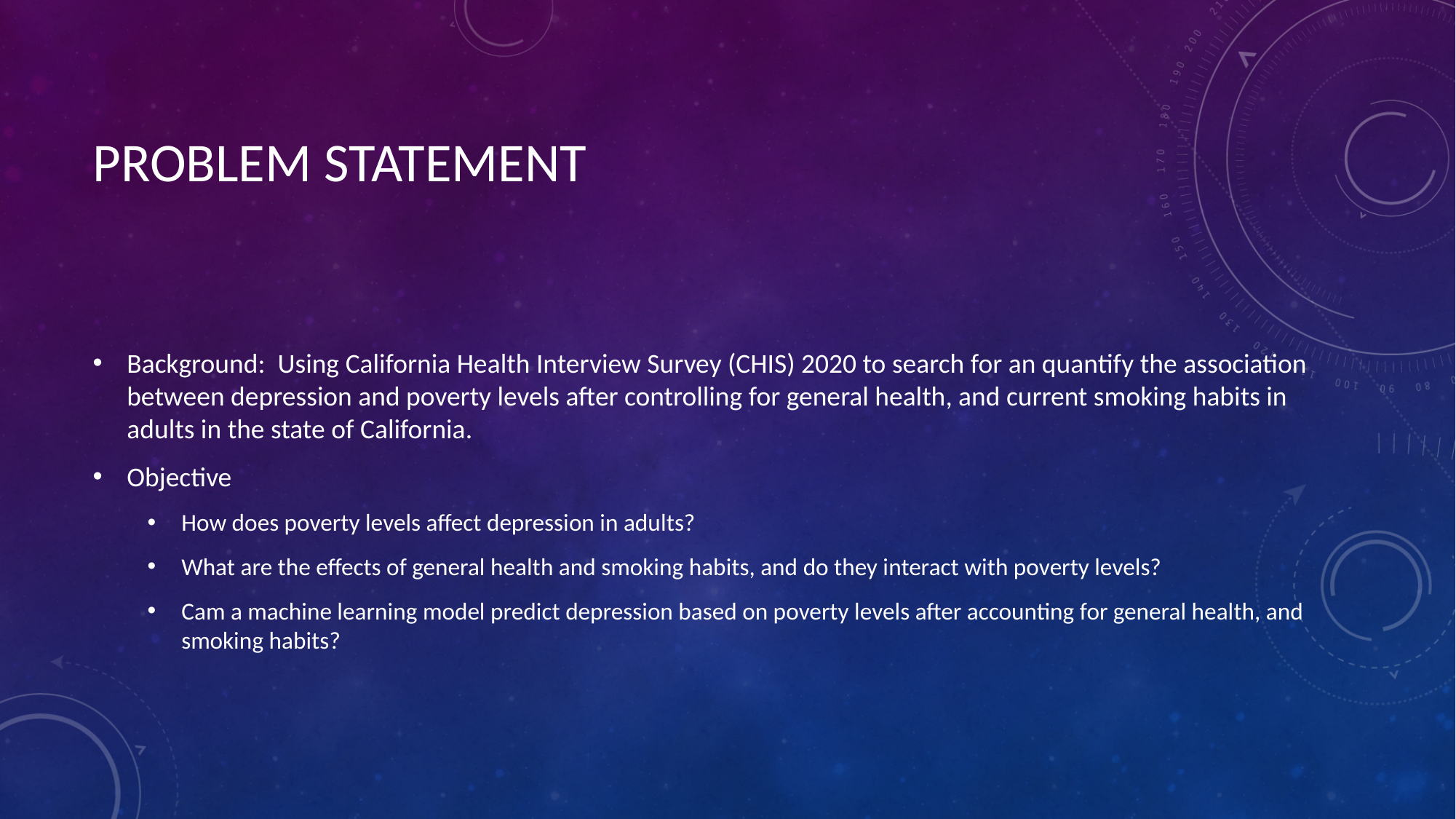

# Problem statement
Background:  Using California Health Interview Survey (CHIS) 2020 to search for an quantify the association between depression and poverty levels after controlling for general health, and current smoking habits in adults in the state of California.
Objective
How does poverty levels affect depression in adults?
What are the effects of general health and smoking habits, and do they interact with poverty levels?
Cam a machine learning model predict depression based on poverty levels after accounting for general health, and smoking habits?